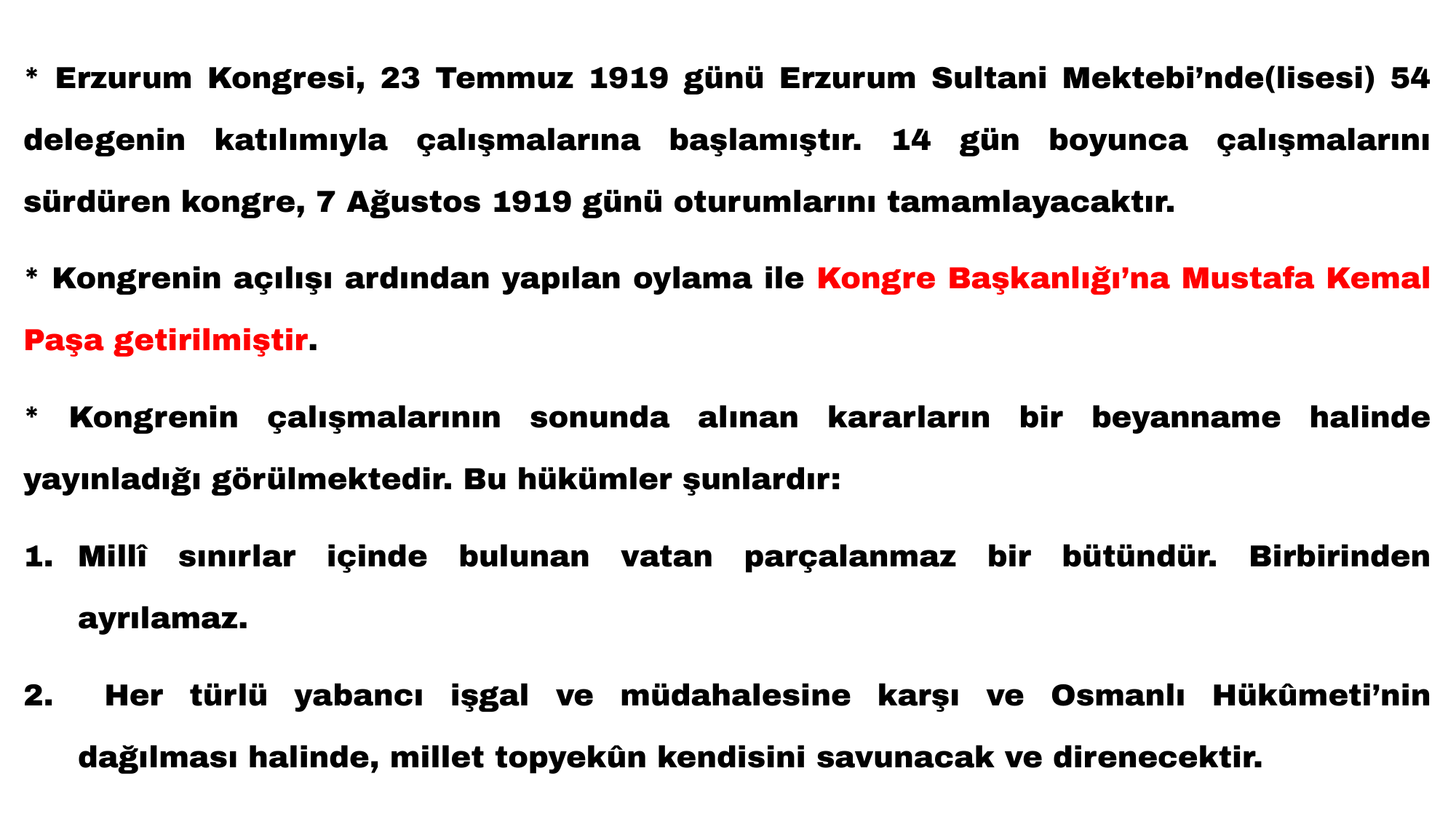

#
* Erzurum Kongresi, 23 Temmuz 1919 günü Erzurum Sultani Mektebi’nde(lisesi) 54 delegenin katılımıyla çalışmalarına başlamıştır. 14 gün boyunca çalışmalarını sürdüren kongre, 7 Ağustos 1919 günü oturumlarını tamamlayacaktır.
* Kongrenin açılışı ardından yapılan oylama ile Kongre Başkanlığı’na Mustafa Kemal Paşa getirilmiştir.
* Kongrenin çalışmalarının sonunda alınan kararların bir beyanname halinde yayınladığı görülmektedir. Bu hükümler şunlardır:
Millî sınırlar içinde bulunan vatan parçalanmaz bir bütündür. Birbirinden ayrılamaz.
 Her türlü yabancı işgal ve müdahalesine karşı ve Osmanlı Hükûmeti’nin dağılması halinde, millet topyekûn kendisini savunacak ve direnecektir.